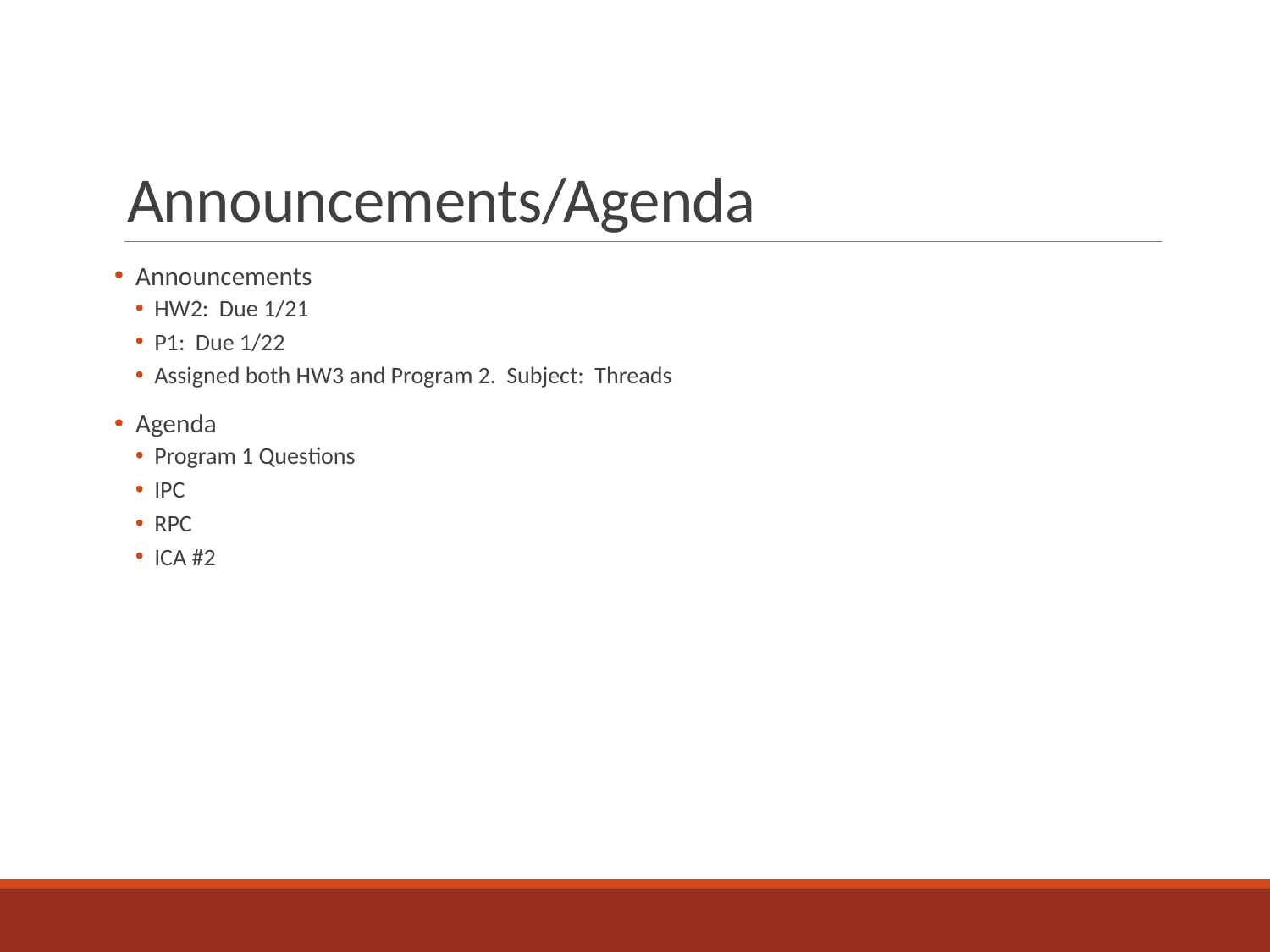

# Announcements/Agenda
  Announcements
HW2:  Due 1/21
P1:  Due 1/22
Assigned both HW3 and Program 2.  Subject:  Threads
  Agenda
Program 1 Questions
IPC
RPC
ICA #2